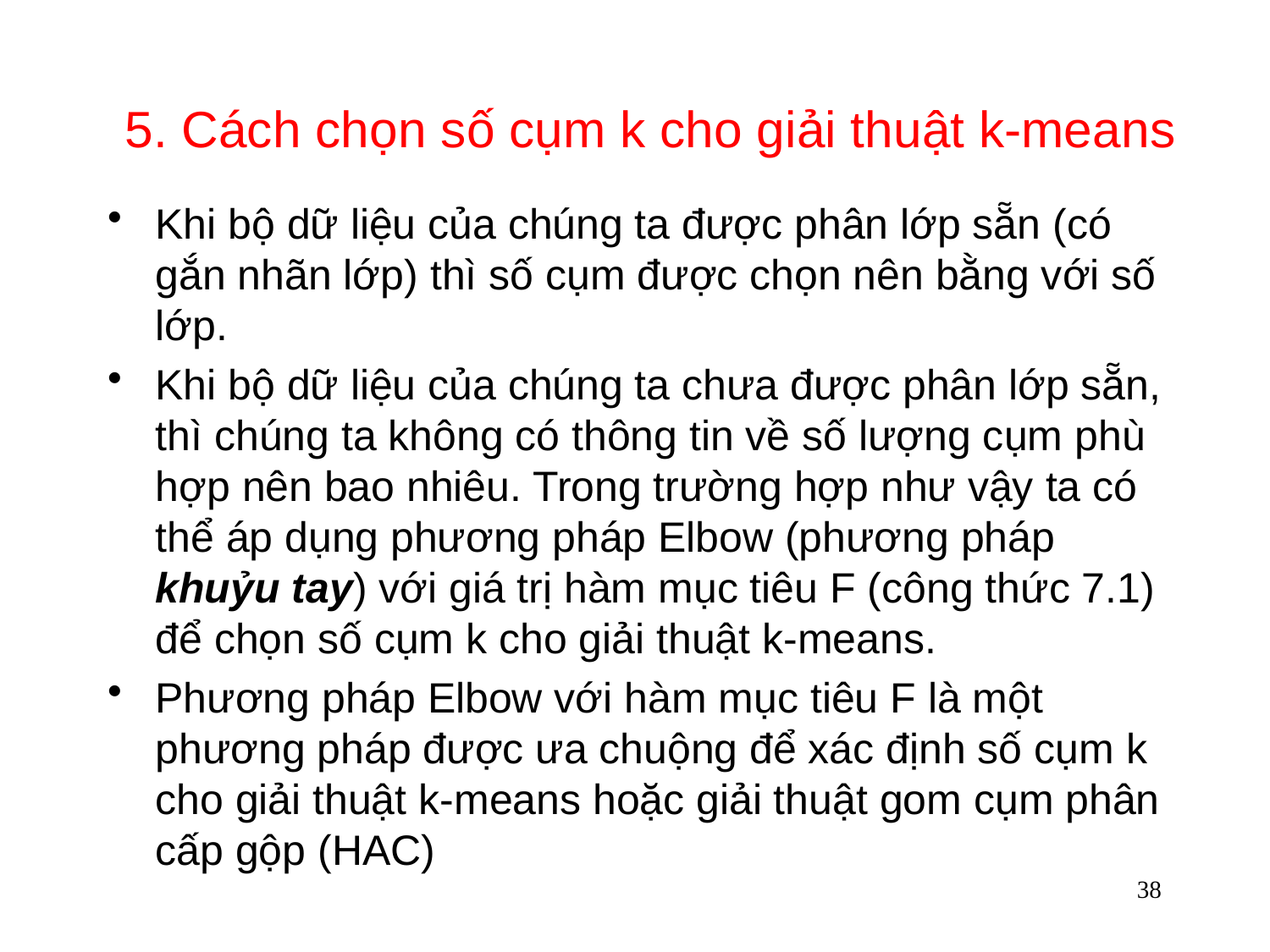

# 5. Cách chọn số cụm k cho giải thuật k-means
Khi bộ dữ liệu của chúng ta được phân lớp sẵn (có gắn nhãn lớp) thì số cụm được chọn nên bằng với số lớp.
Khi bộ dữ liệu của chúng ta chưa được phân lớp sẵn, thì chúng ta không có thông tin về số lượng cụm phù hợp nên bao nhiêu. Trong trường hợp như vậy ta có thể áp dụng phương pháp Elbow (phương pháp khuỷu tay) với giá trị hàm mục tiêu F (công thức 7.1) để chọn số cụm k cho giải thuật k-means.
Phương pháp Elbow với hàm mục tiêu F là một phương pháp được ưa chuộng để xác định số cụm k cho giải thuật k-means hoặc giải thuật gom cụm phân cấp gộp (HAC)
38